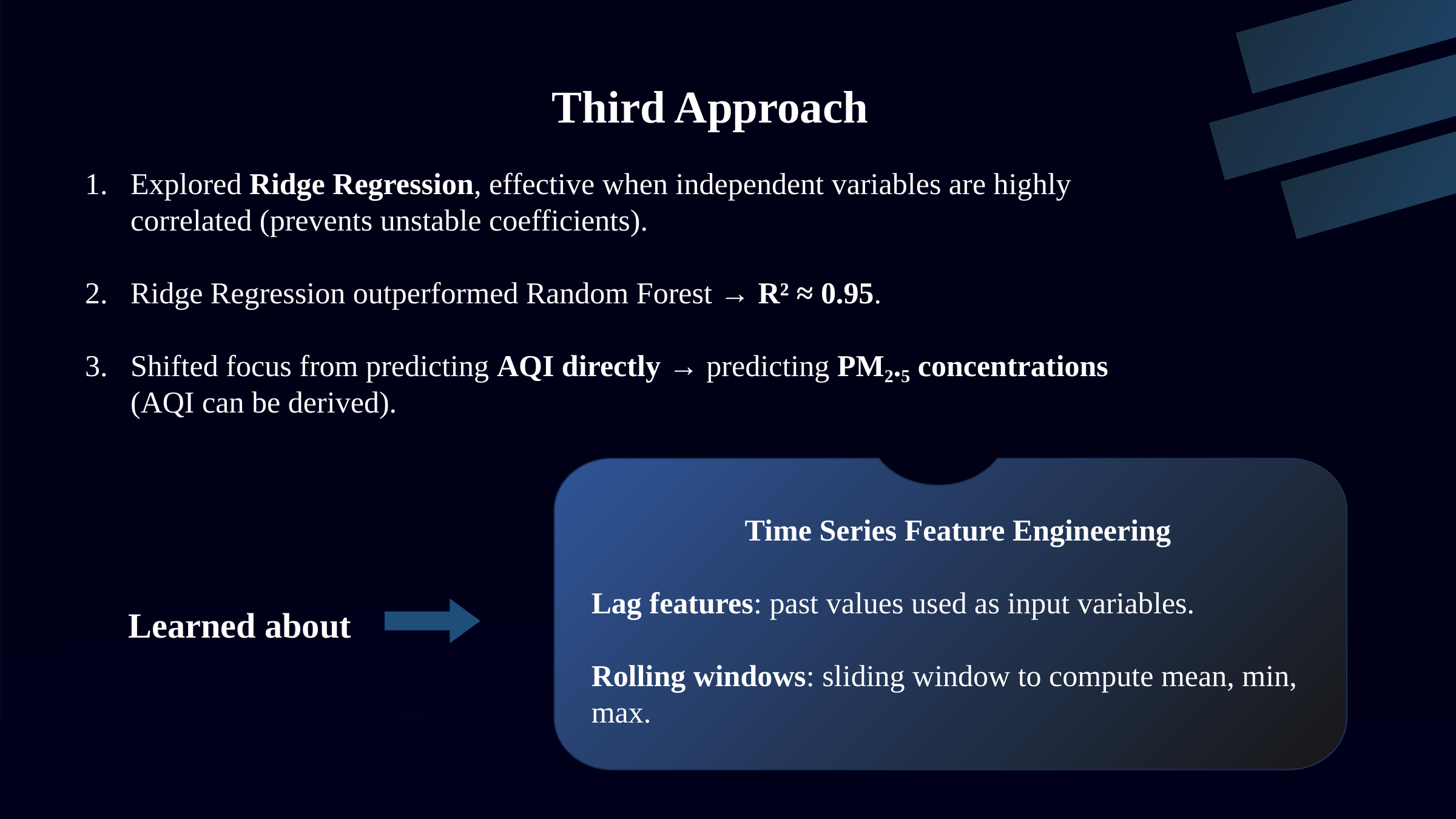

Third Approach

Explored Ridge Regression, effective when independent variables are highly correlated (prevents unstable coefficients).

Ridge Regression outperformed Random Forest → R² ≈ 0.95.

Shifted focus from predicting AQI directly → predicting PM₂.₅ concentrations (AQI can be derived).

Time Series Feature Engineering

Lag features: past values used as input variables.

Rolling windows: sliding window to compute mean, min, max.

Learned about